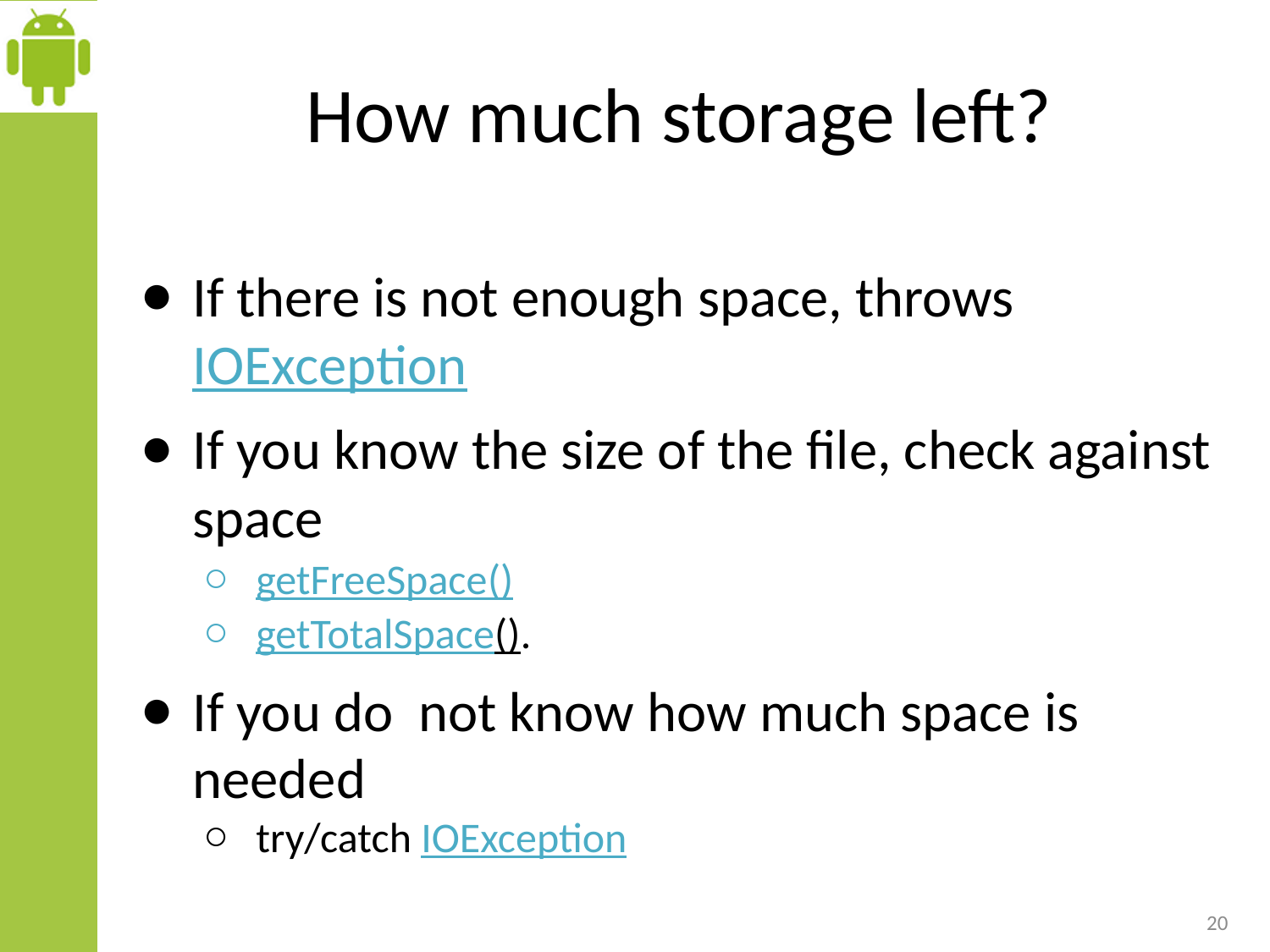

# How much storage left?
If there is not enough space, throws IOException
If you know the size of the file, check against space
getFreeSpace()
getTotalSpace().
If you do  not know how much space is needed
try/catch IOException

20